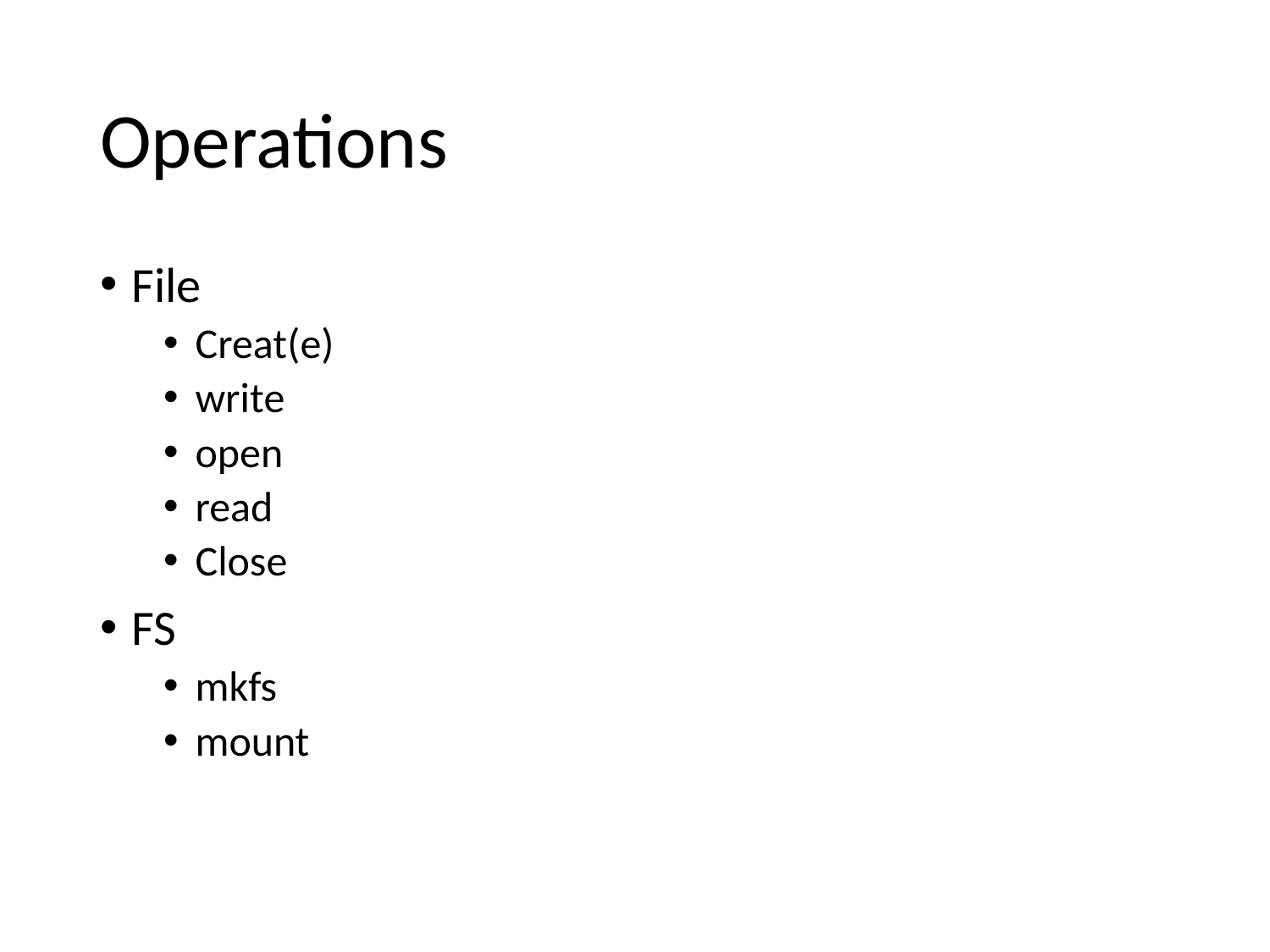

# Operations
File
Creat(e)
write
open
read
Close
FS
mkfs
mount